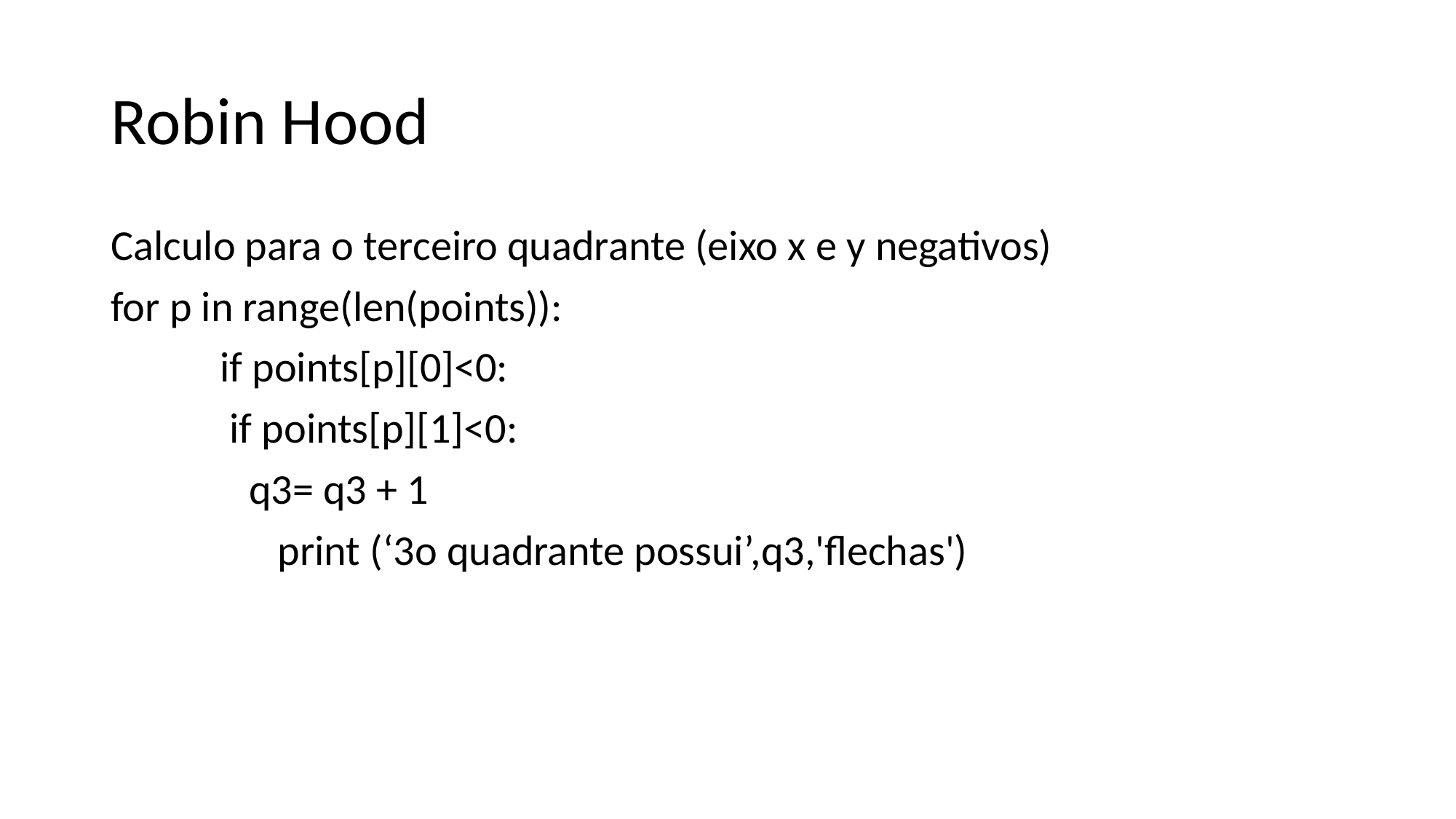

# Robin Hood
Calculo para o terceiro quadrante (eixo x e y negativos)
for p in range(len(points)):
	if points[p][0]<0:
	 if points[p][1]<0:
	   q3= q3 + 1
   	      print (‘3o quadrante possui’,q3,'flechas')